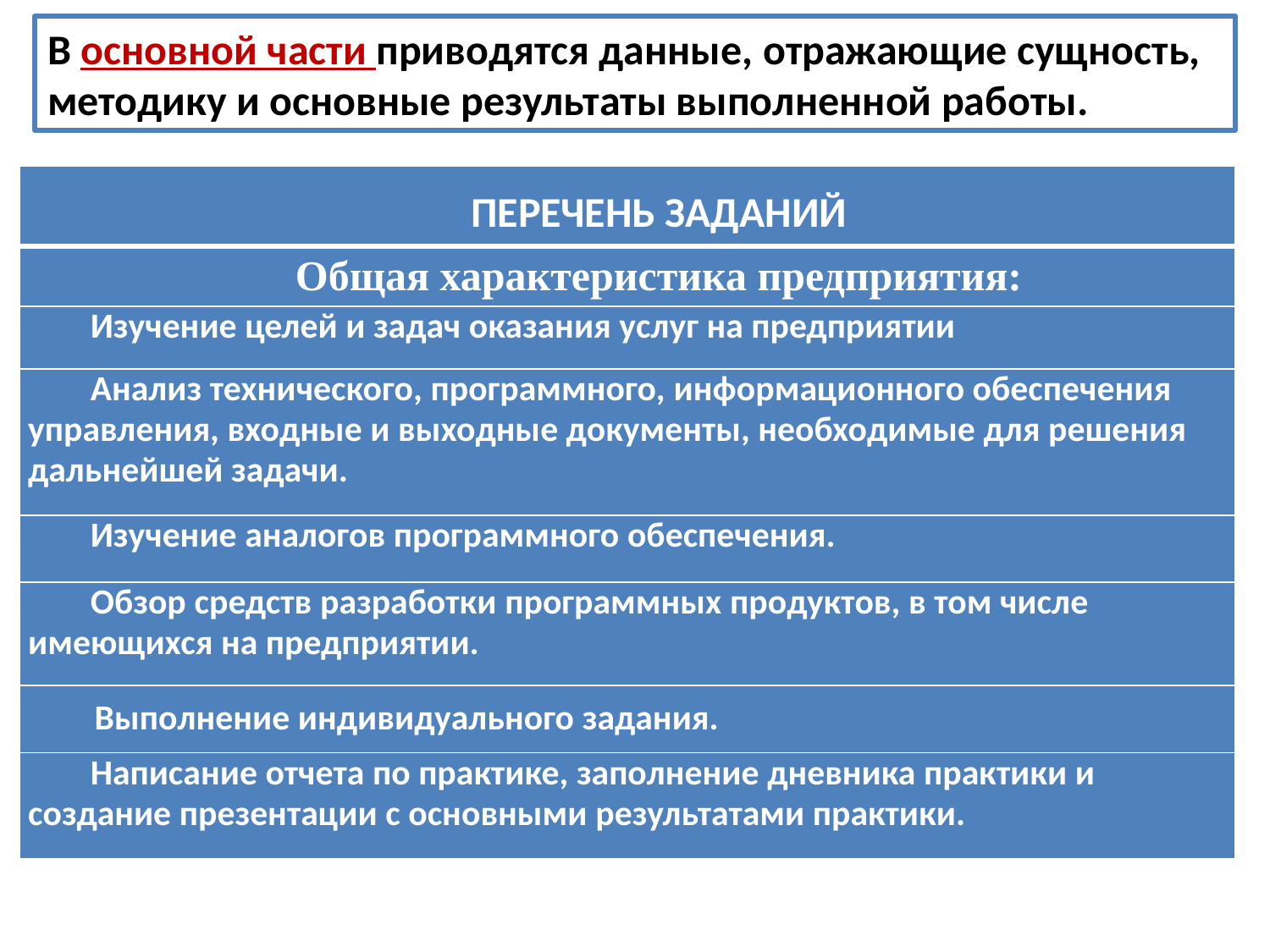

В основной части приводятся данные, отражающие сущность, методику и основные результаты выполненной работы.
| ПЕРЕЧЕНЬ ЗАДАНИЙ |
| --- |
| Общая характеристика предприятия: |
| Изучение целей и задач оказания услуг на предприятии |
| Анализ технического, программного, информационного обеспечения управления, входные и выходные документы, необходимые для решения дальнейшей задачи. |
| Изучение аналогов программного обеспечения. |
| Обзор средств разработки программных продуктов, в том числе имеющихся на предприятии. |
| Выполнение индивидуального задания. |
| Написание отчета по практике, заполнение дневника практики и создание презентации с основными результатами практики. |